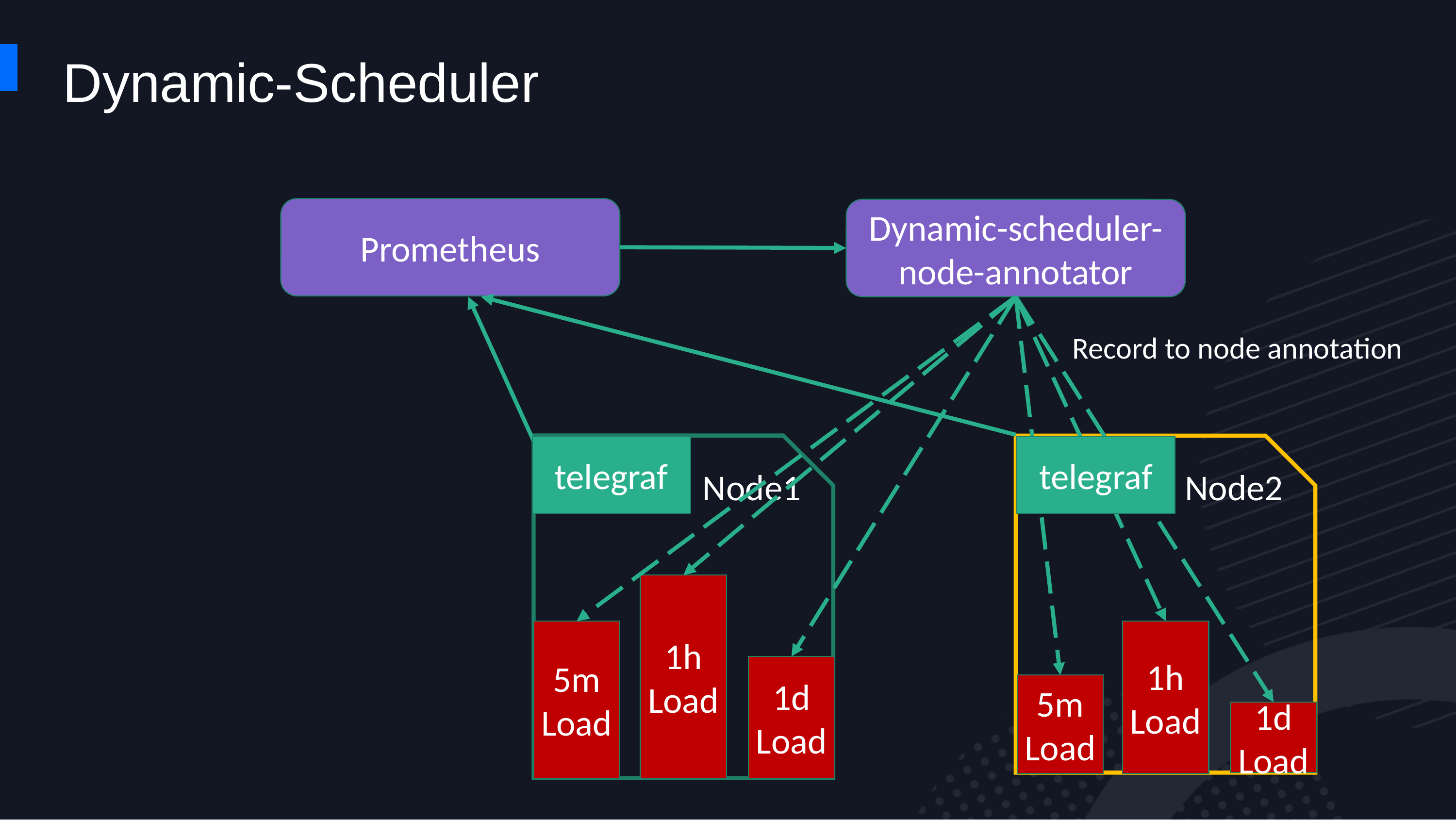

Dynamic-Scheduler
Prometheus
Dynamic-scheduler-node-annotator
Record to node annotation
Node1
Node2
telegraf
telegraf
1h Load
5m Load
1h Load
1d Load
5m Load
1d Load